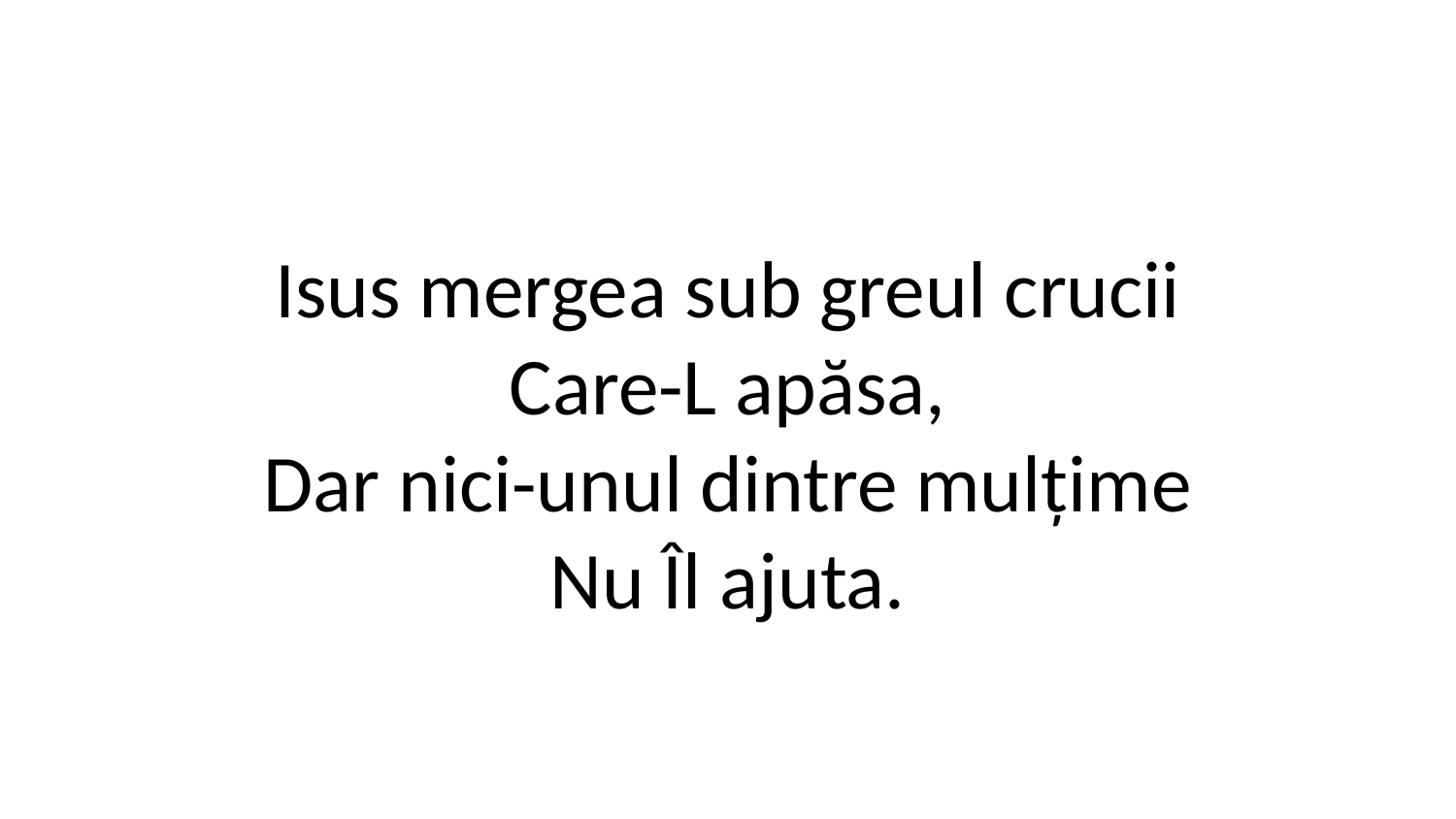

Isus mergea sub greul crucii
Care-L apăsa,
Dar nici-unul dintre mulțime
Nu Îl ajuta.